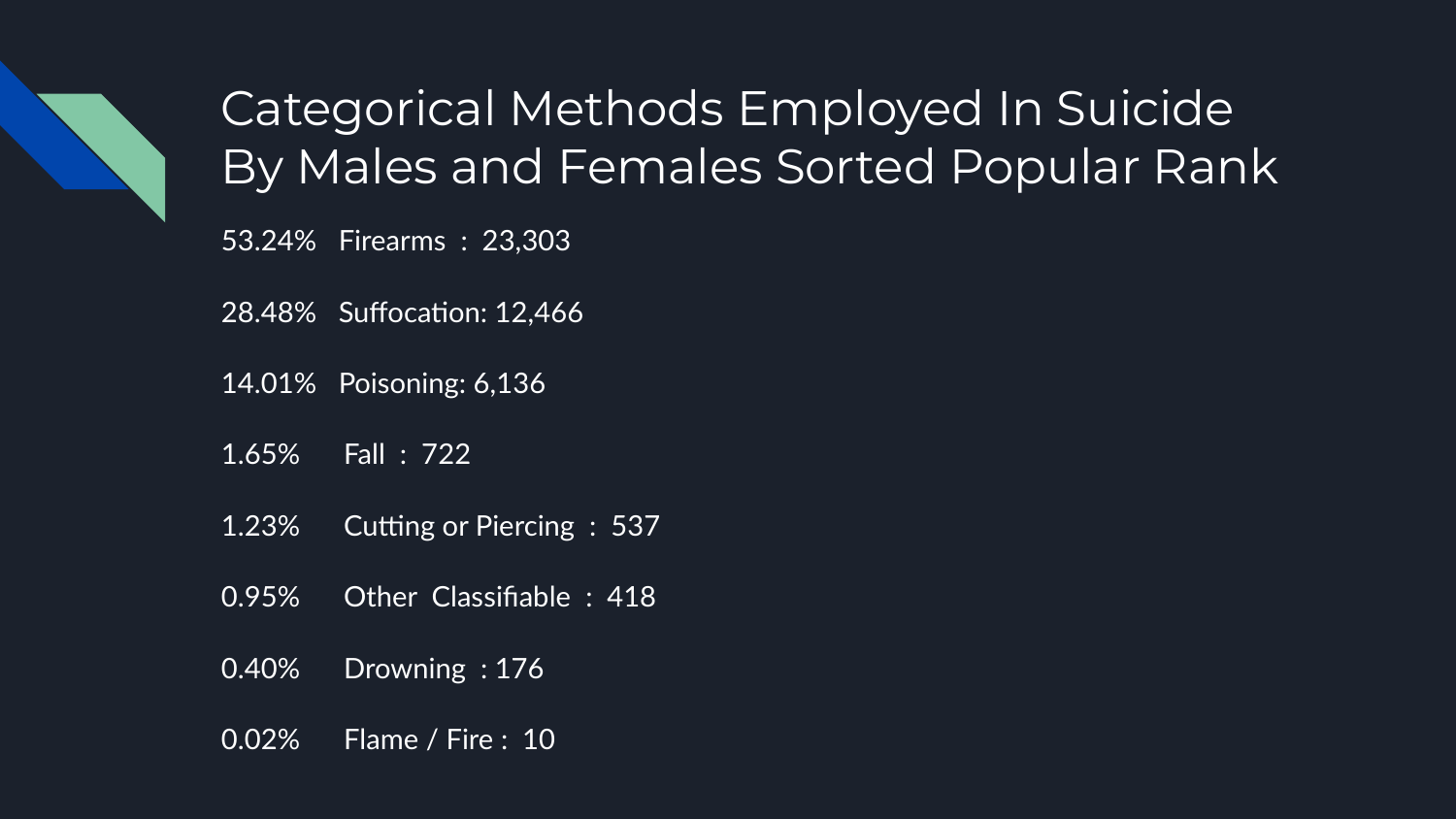

# Categorical Methods Employed In Suicide
By Males and Females Sorted Popular Rank

53.24%   Firearms  :  23,303
28.48%   Suffocation: 12,466
14.01%   Poisoning: 6,136
1.65%      Fall  :  722
1.23%      Cutting or Piercing  :  537
0.95%      Other  Classifiable  :  418
0.40%      Drowning  : 176
0.02%      Flame / Fire :  10